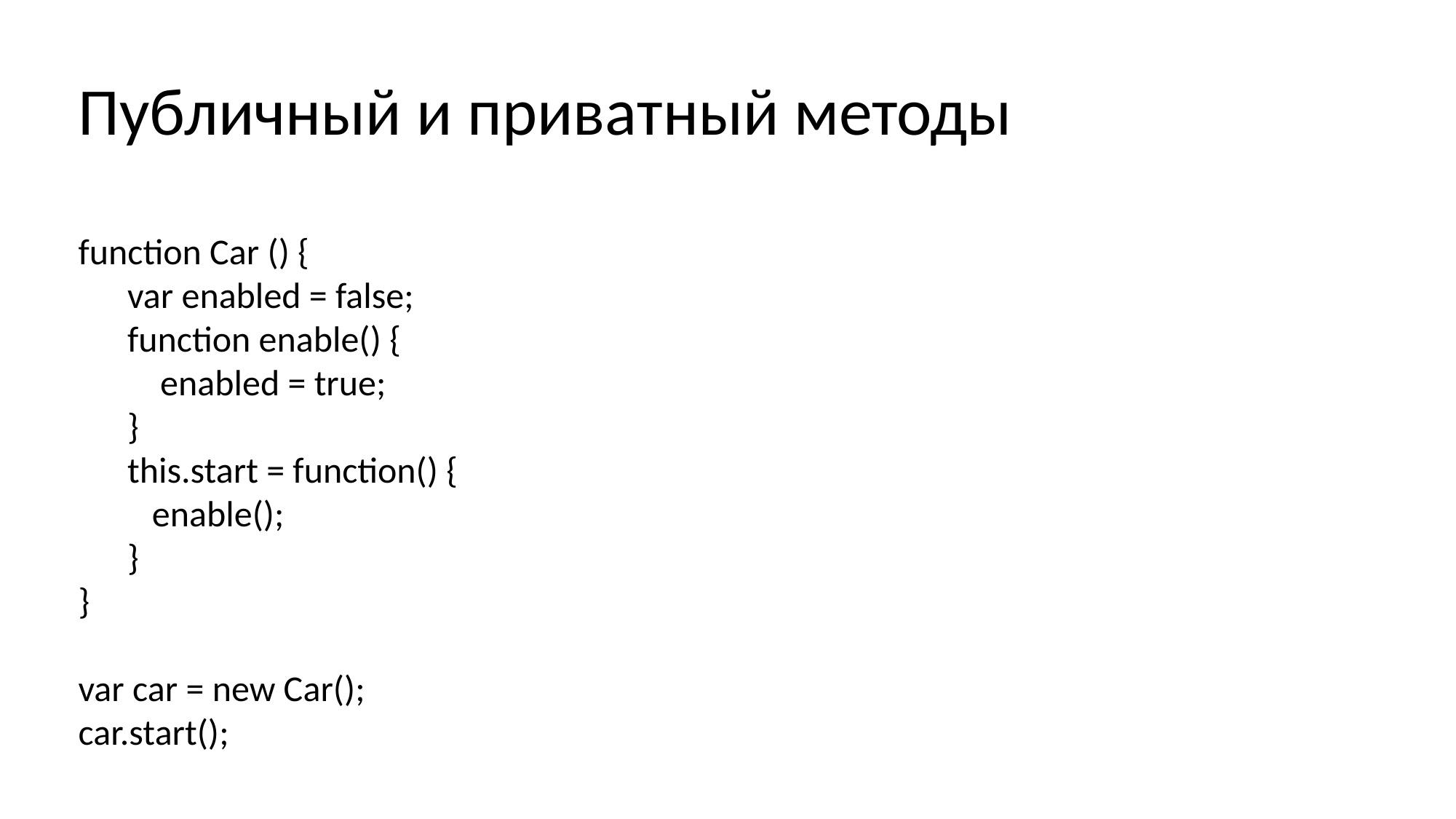

Публичный и приватный методы

function Car () {
      var enabled = false;
      function enable() {
          enabled = true;
      }
      this.start = function() {
         enable();
      }
}

var car = new Car();
car.start();